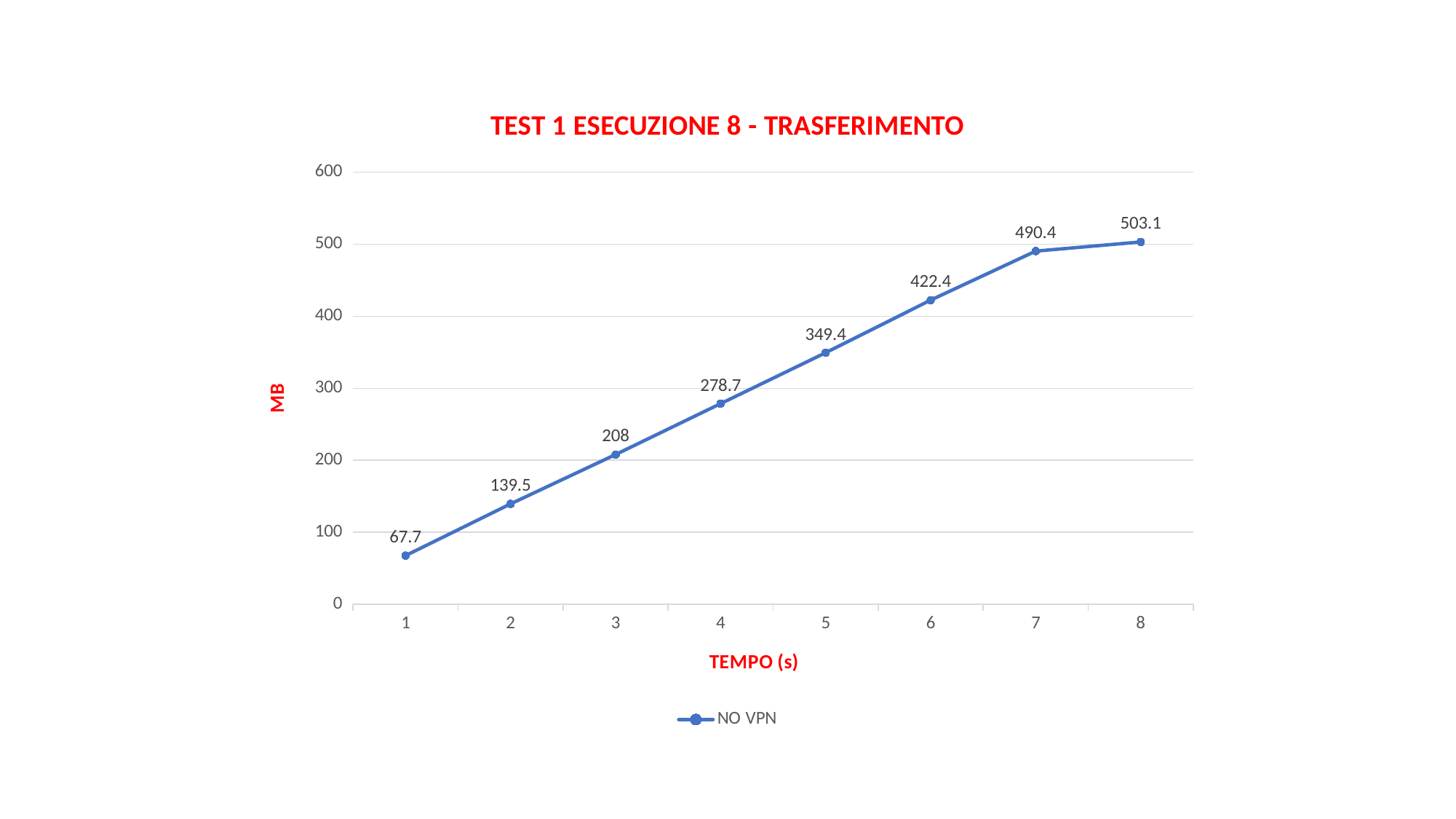

### Chart: TEST 1 ESECUZIONE 8 - TRASFERIMENTO

| Category | NO VPN |
|---|---|
| 1 | 67.7 |
| 2 | 139.5 |
| 3 | 208.0 |
| 4 | 278.7 |
| 5 | 349.4 |
| 6 | 422.4 |
| 7 | 490.4 |
| 8 | 503.09999999999997 |